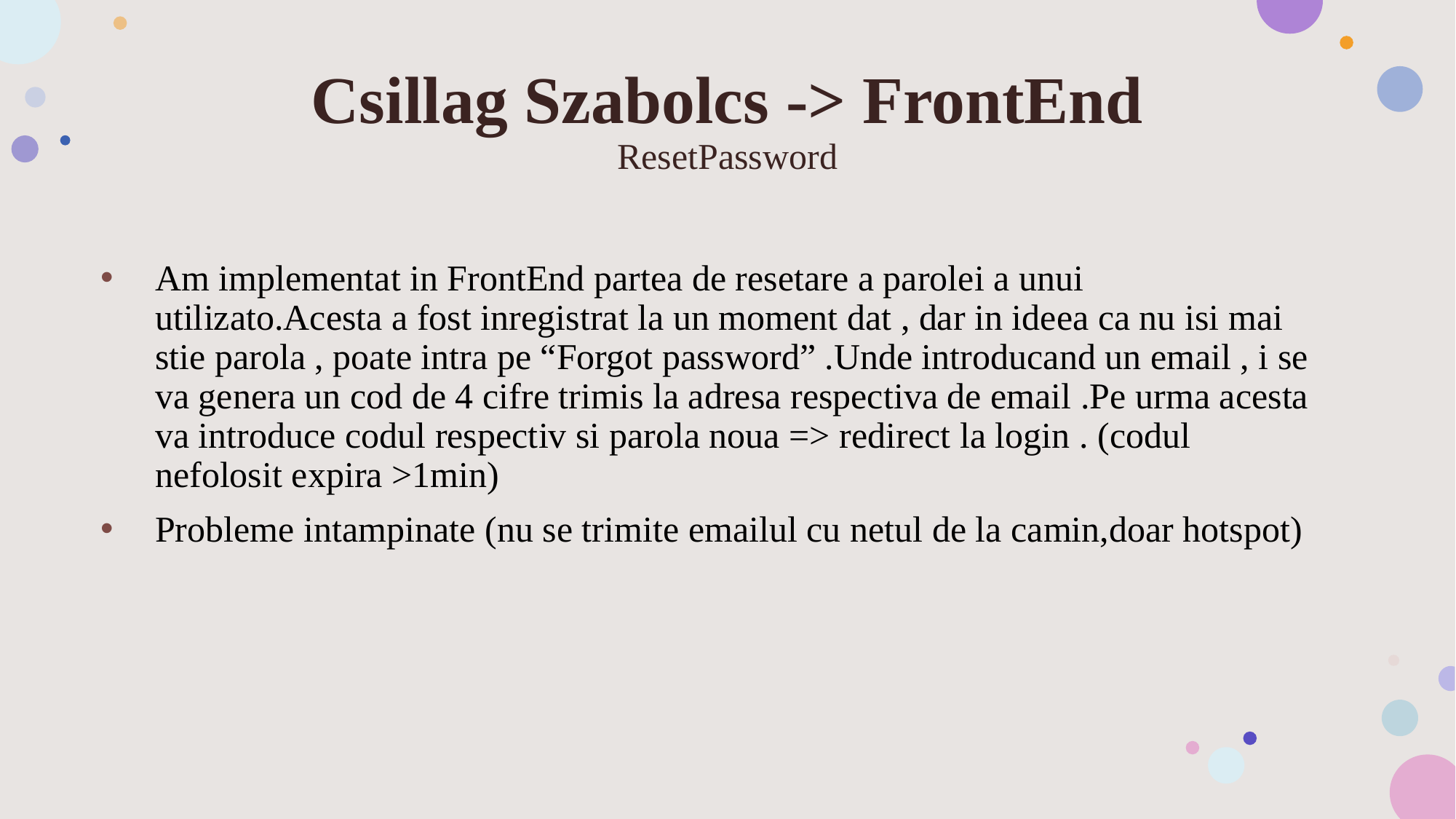

# Csillag Szabolcs -> FrontEnd ResetPassword
Am implementat in FrontEnd partea de resetare a parolei a unui utilizato.Acesta a fost inregistrat la un moment dat , dar in ideea ca nu isi mai stie parola , poate intra pe “Forgot password” .Unde introducand un email , i se va genera un cod de 4 cifre trimis la adresa respectiva de email .Pe urma acesta va introduce codul respectiv si parola noua => redirect la login . (codul nefolosit expira >1min)
Probleme intampinate (nu se trimite emailul cu netul de la camin,doar hotspot)